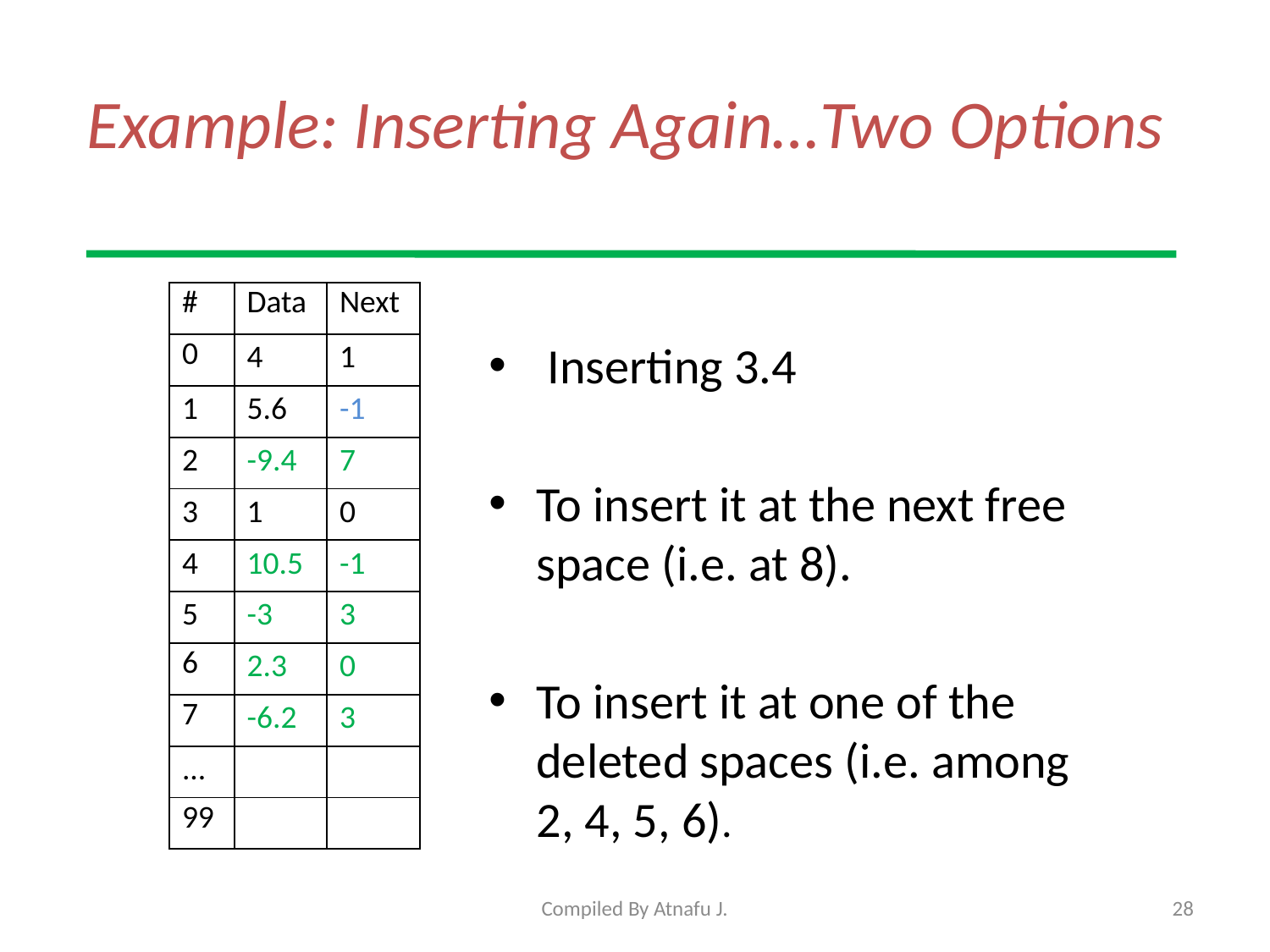

# Example: Inserting Again…Two Options
| # | Data | Next |
| --- | --- | --- |
| 0 | 4 | 1 |
| 1 | 5.6 | -1 |
| 2 | -9.4 | 7 |
| 3 | 1 | 0 |
| 4 | 10.5 | -1 |
| 5 | -3 | 3 |
| 6 | 2.3 | 0 |
| 7 | -6.2 | 3 |
| ... |  |  |
| 99 |  |  |

 Inserting 3.4

To insert it at the next free space (i.e. at 8).

To insert it at one of the deleted spaces (i.e. among 2, 4, 5, 6).
Compiled By Atnafu J.
28